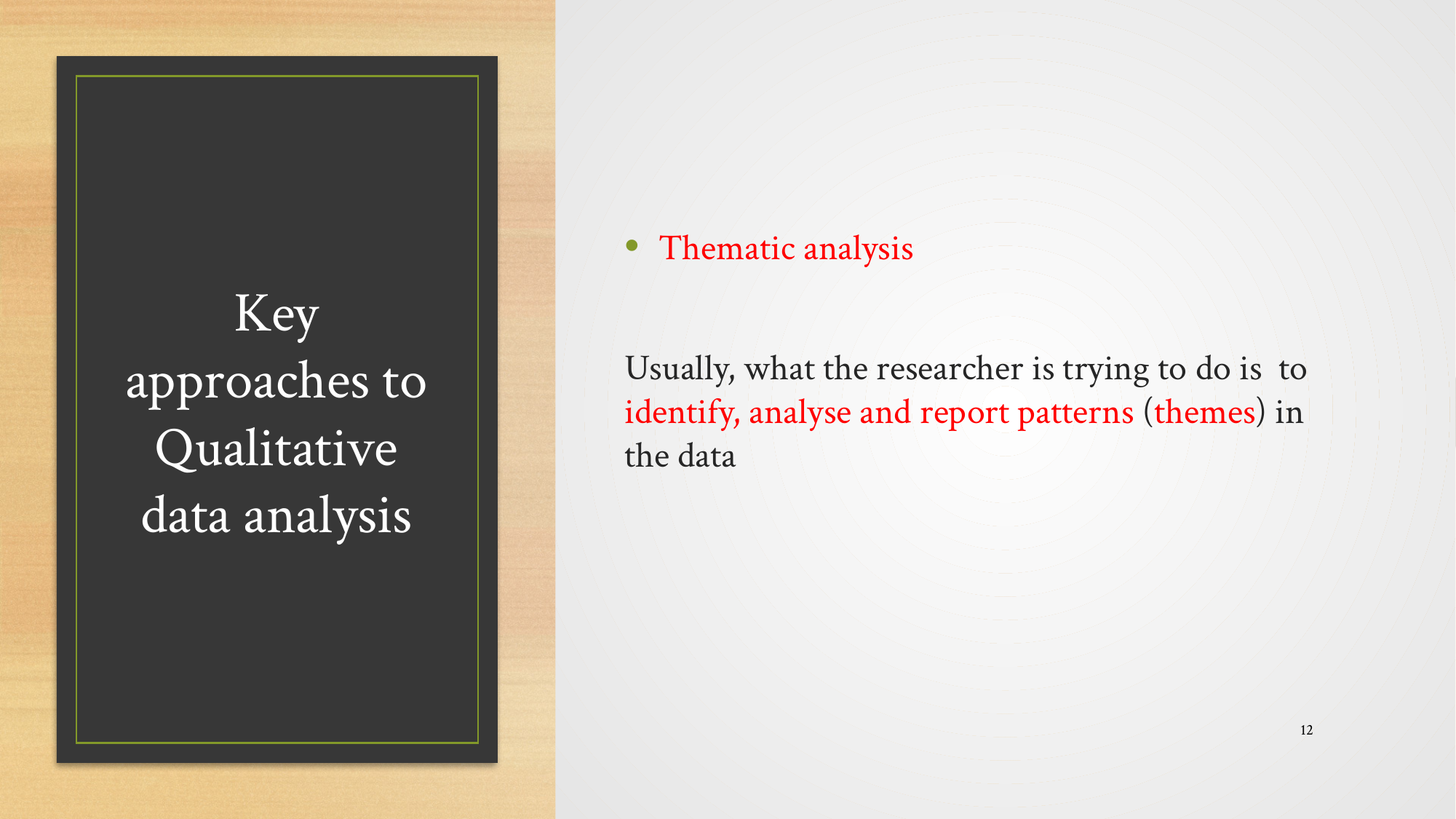

Thematic analysis

Usually, what the researcher is trying to do is  to identify, analyse and report patterns (themes) in the data

# Key approaches to Qualitative data analysis
12